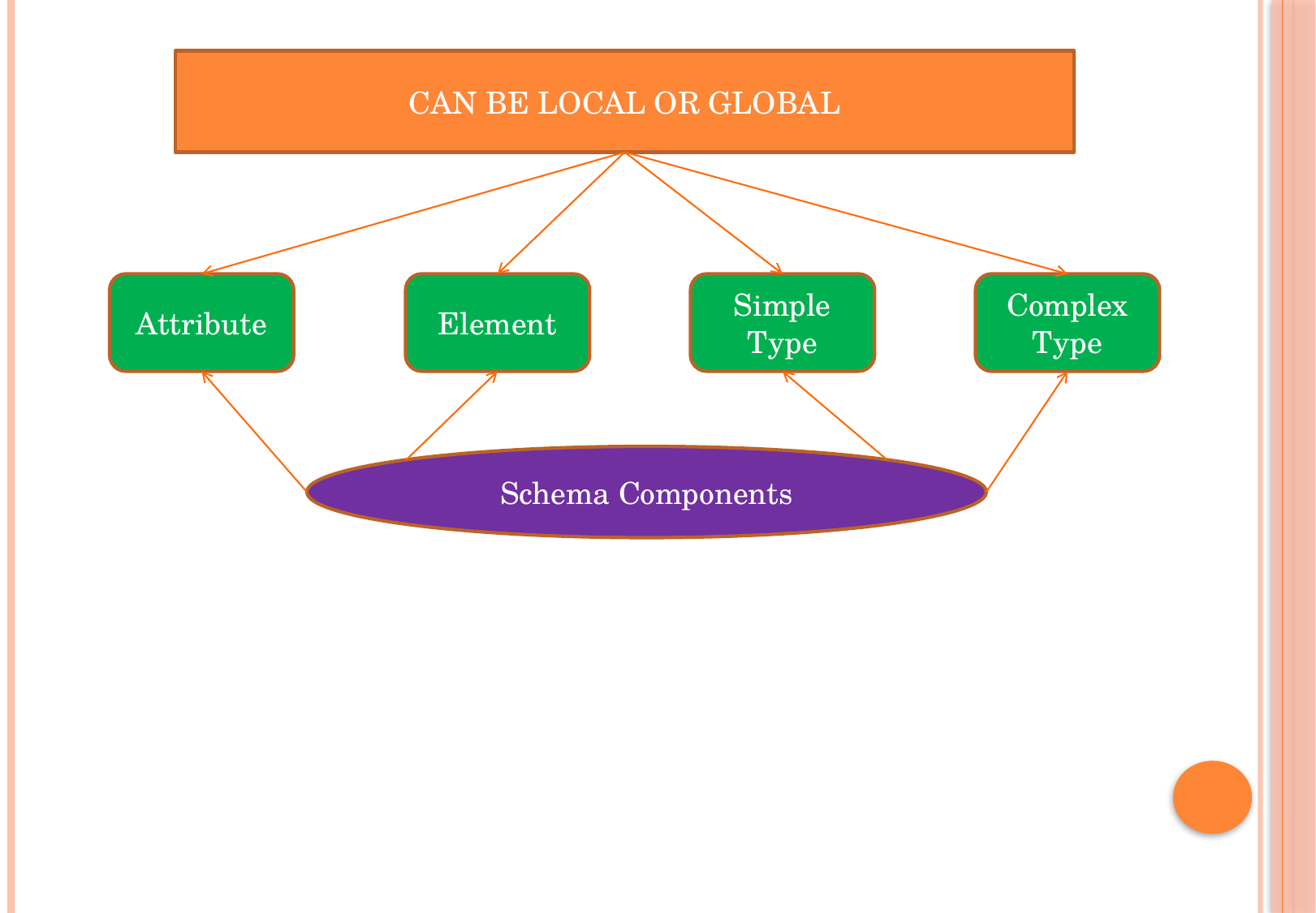

CAN BE LOCAL OR GLOBAL
Attribute
Element
Simple Type
Complex Type
Schema Components